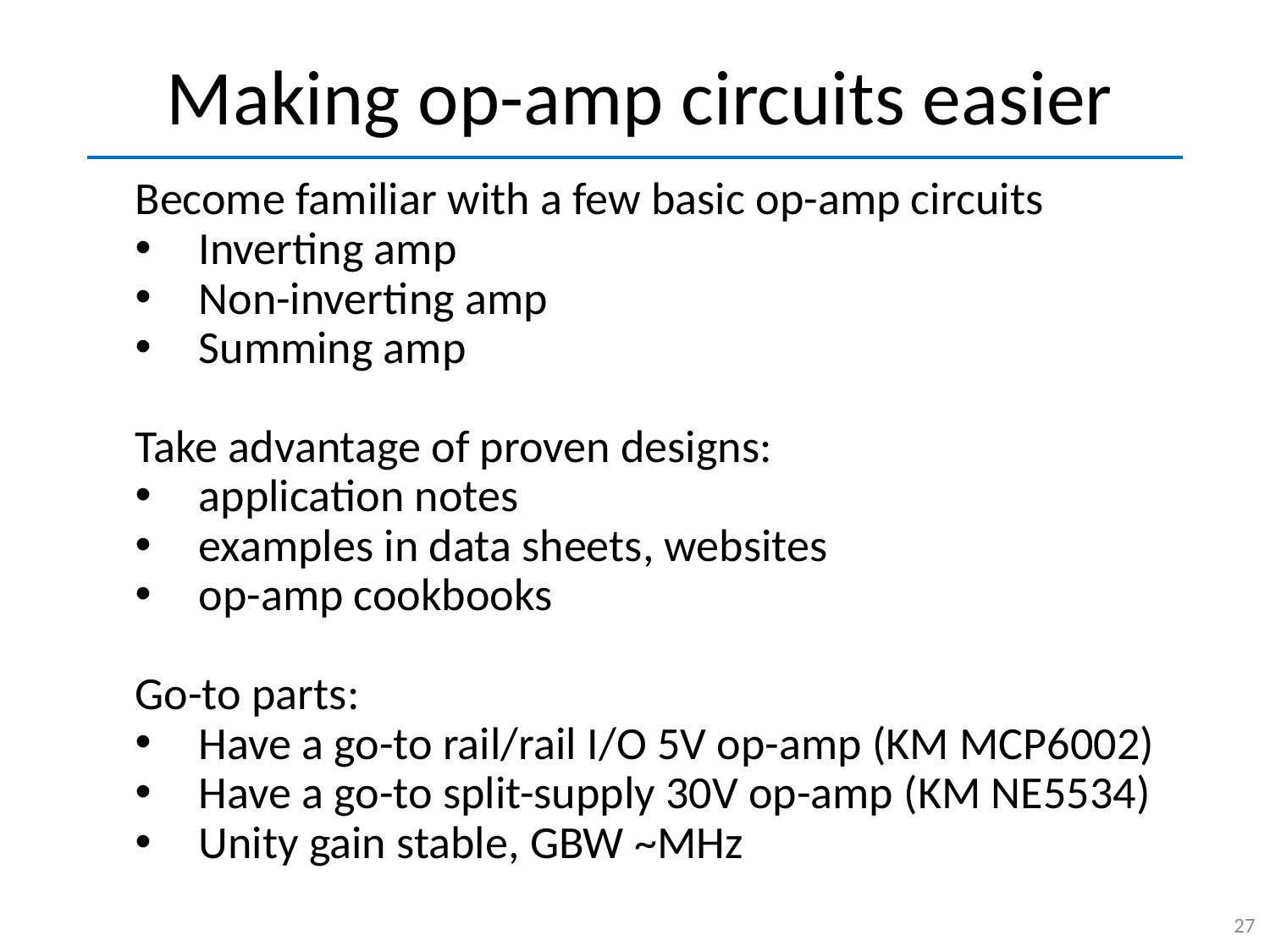

# Making op-amp circuits easier
Become familiar with a few basic op-amp circuits
Inverting amp
Non-inverting amp
Summing amp

Take advantage of proven designs:
application notes
examples in data sheets, websites
op-amp cookbooks

Go-to parts:
Have a go-to rail/rail I/O 5V op-amp (KM MCP6002)
Have a go-to split-supply 30V op-amp (KM NE5534)
Unity gain stable, GBW ~MHz
27